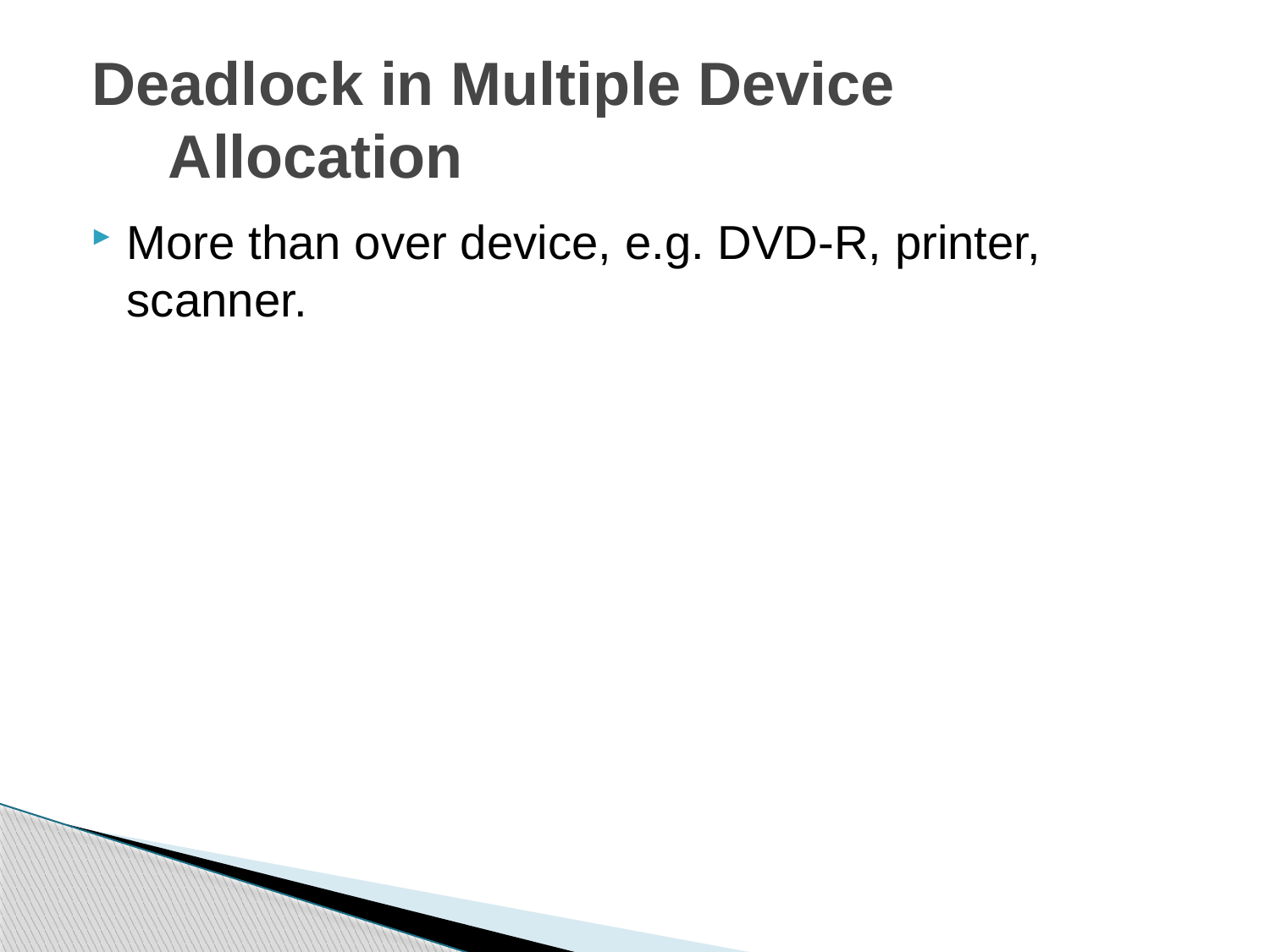

# Deadlock in Multiple Device Allocation
More than over device, e.g. DVD-R, printer, scanner.